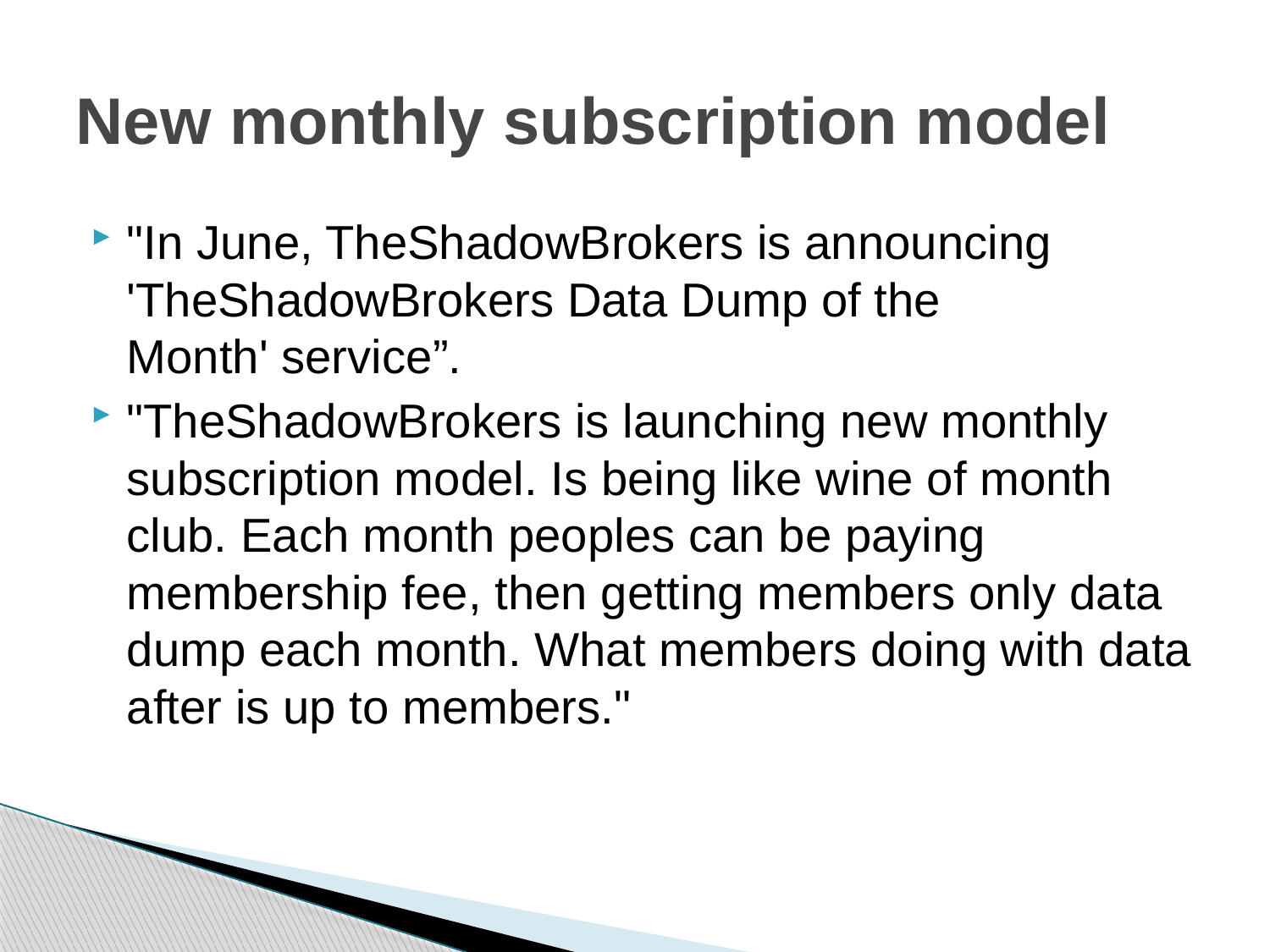

# New monthly subscription model
"In June, TheShadowBrokers is announcing 'TheShadowBrokers Data Dump of the Month' service”.
"TheShadowBrokers is launching new monthly subscription model. Is being like wine of month club. Each month peoples can be paying membership fee, then getting members only data dump each month. What members doing with data after is up to members."